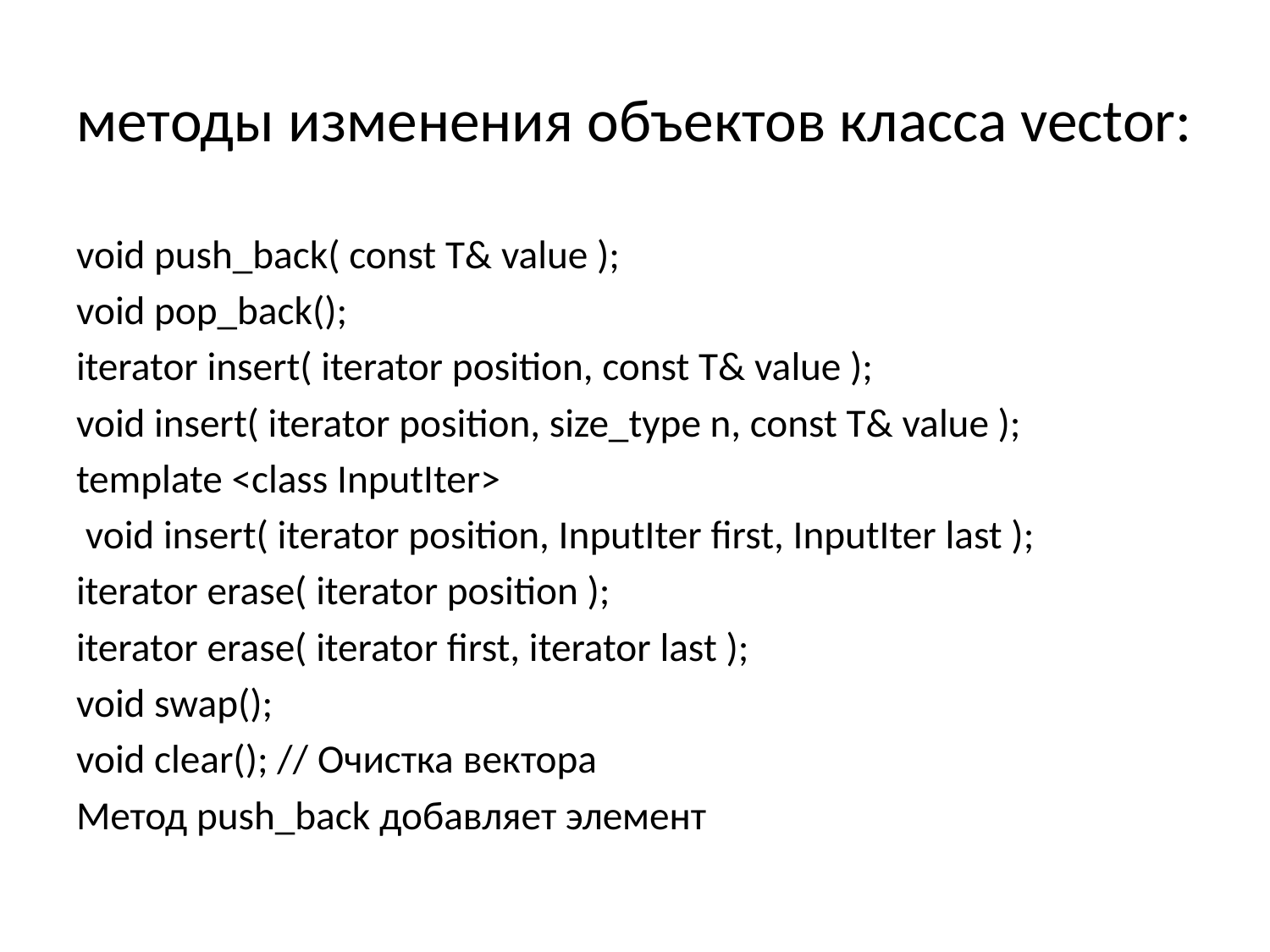

# методы изменения объектов класса vector:
void push_back( const T& value );
void pop_back();
iterator insert( iterator position, const T& value );
void insert( iterator position, size_type n, const T& value );
template <class InputIter>
 void insert( iterator position, InputIter first, InputIter last );
iterator erase( iterator position );
iterator erase( iterator first, iterator last );
void swap();
void clear(); // Очистка вектора
Метод push_back добавляет элемент